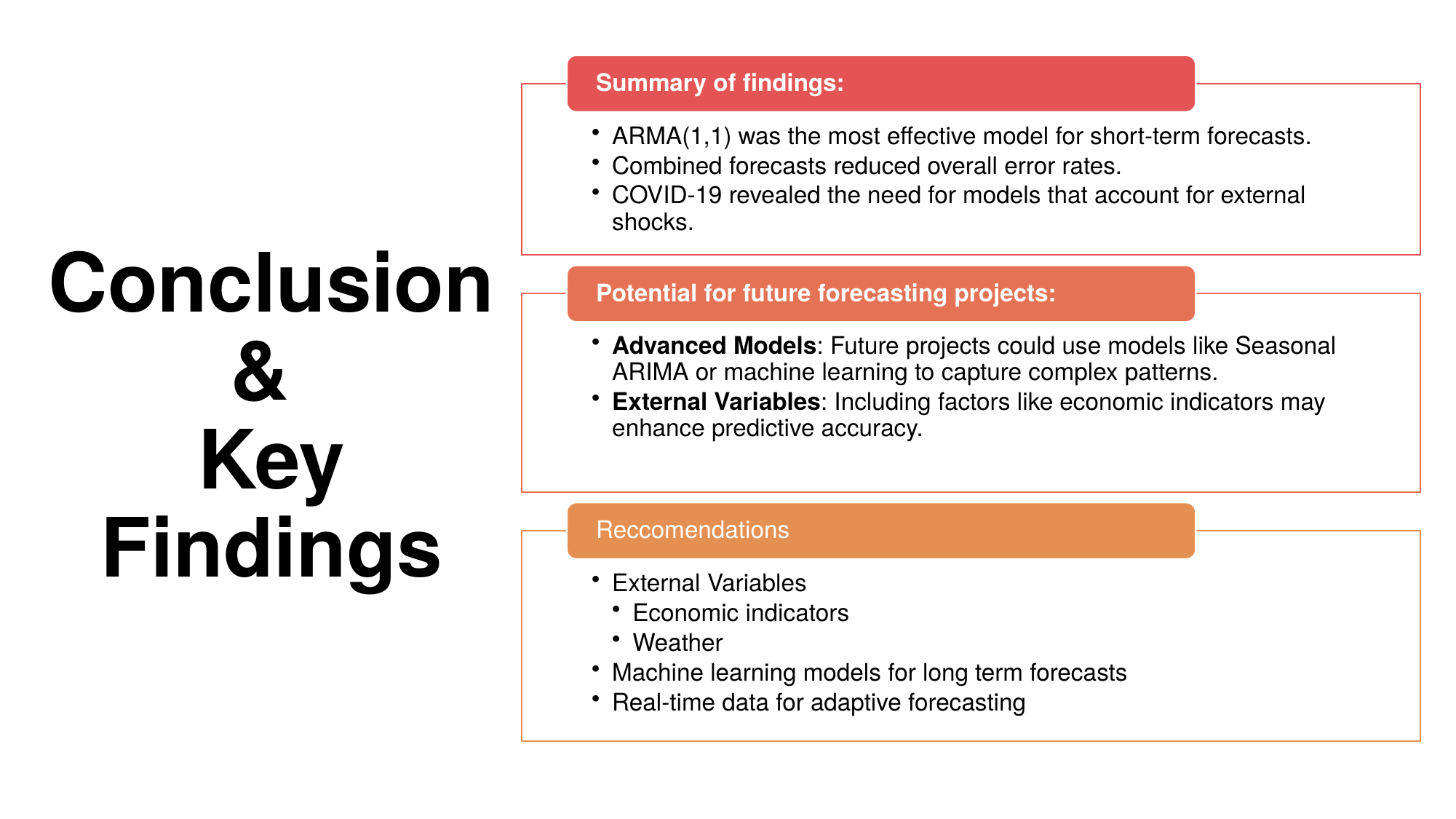

ARMA(1,1) was the most effective model for short-term forecasts.
Combined forecasts reduced overall error rates.
COVID-19 revealed the need for models that account for external shocks.
Summary of findings:
Advanced Models: Future projects could use models like Seasonal ARIMA or machine learning to capture complex patterns.
External Variables: Including factors like economic indicators may enhance predictive accuracy.
Potential for future forecasting projects:
External Variables
Economic indicators
Weather
Machine learning models for long term forecasts
Real-time data for adaptive forecasting
Reccomendations
# Conclusion & Key Findings